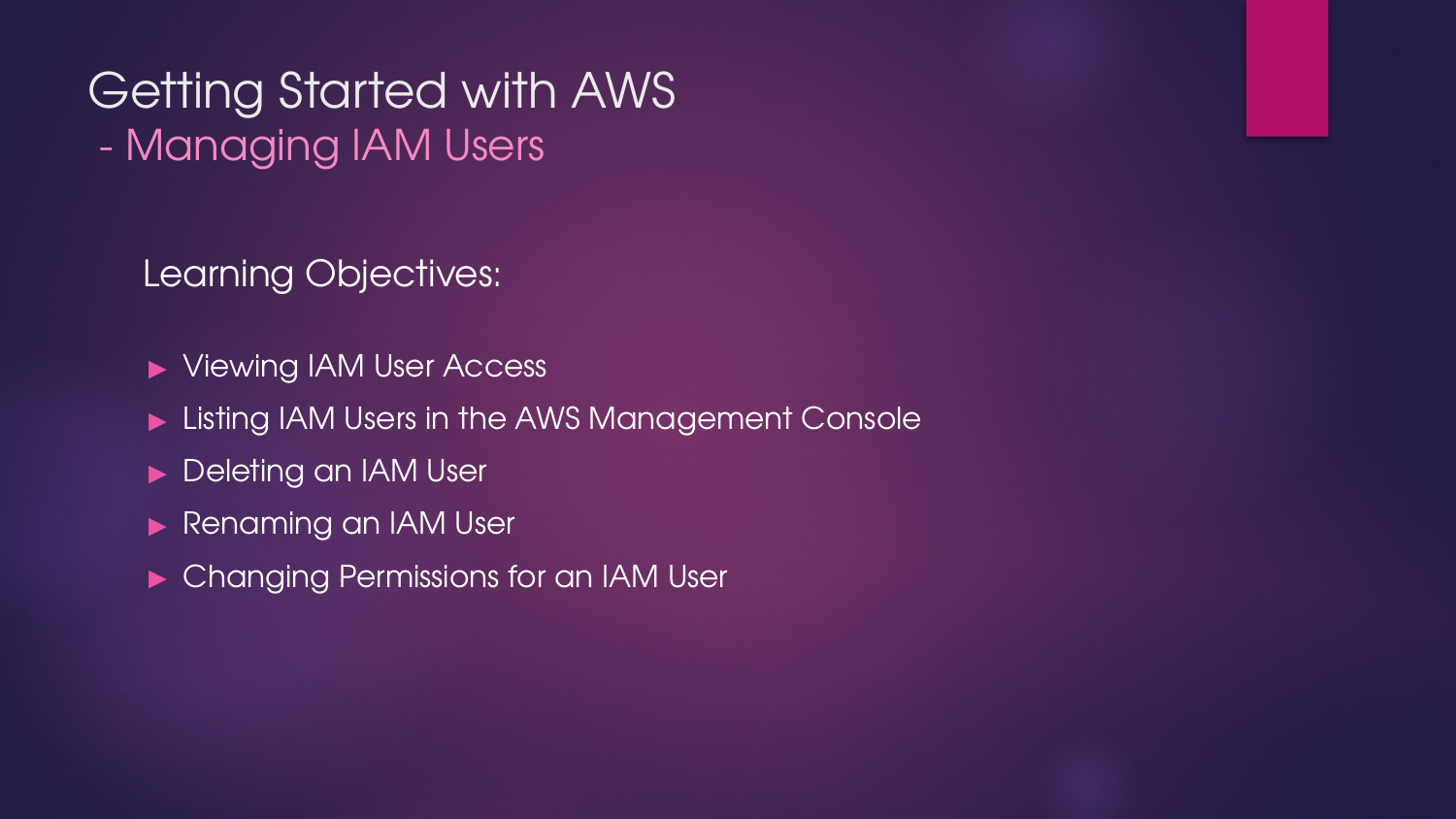

# Getting Started with AWS - Managing IAM Users
Learning Objectives:
Viewing IAM User Access
Listing IAM Users in the AWS Management Console
Deleting an IAM User
Renaming an IAM User
Changing Permissions for an IAM User